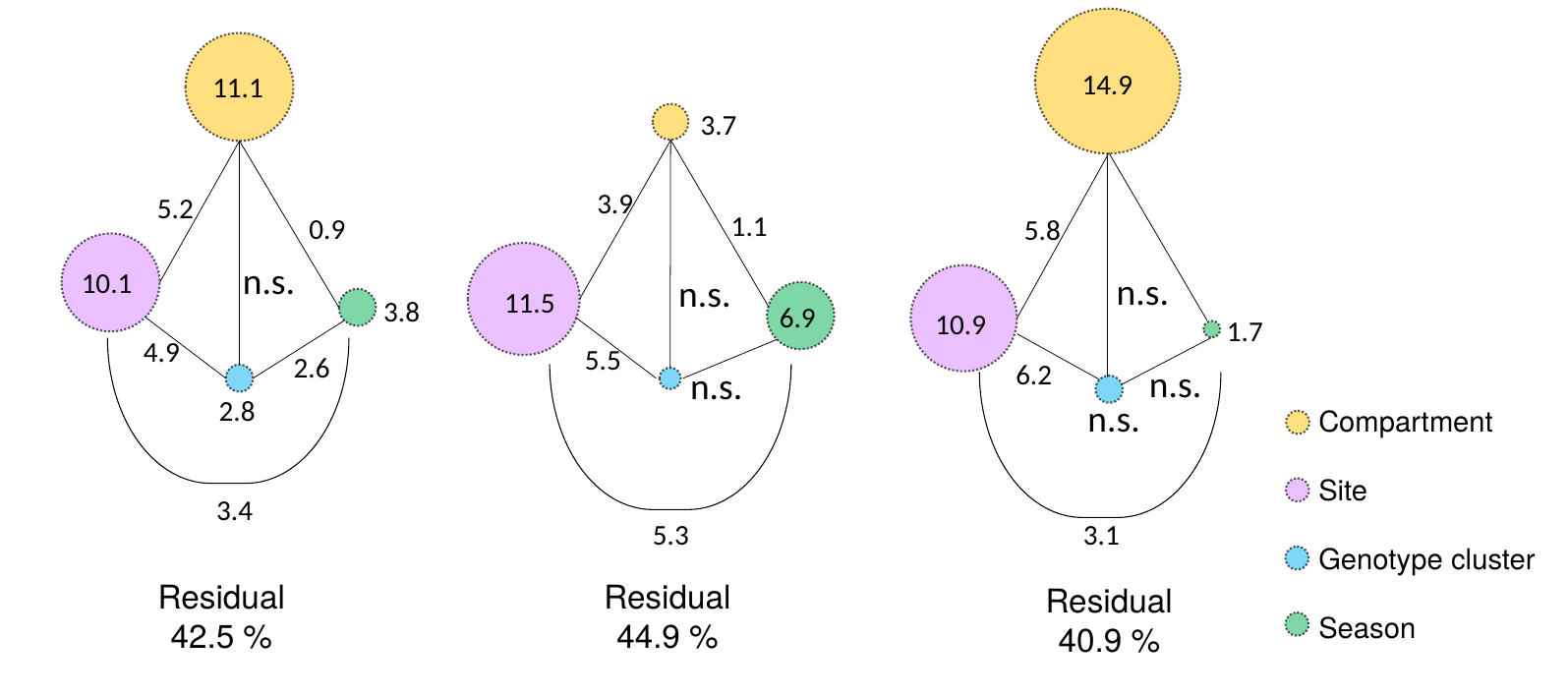

14.9
11.1
3.7

3.9
5.2
1.1
0.9
5.8

n.s.
10.1
n.s.
n.s.

11.5

3.8

6.9
10.9
1.7

4.9
5.5
2.6
6.2
n.s.
n.s.

2.8
n.s.
Compartment

Site

Genotype cluster

Season

3.4
5.3
3.1

Residual
42.5 %
Residual
44.9 %
Residual
40.9 %